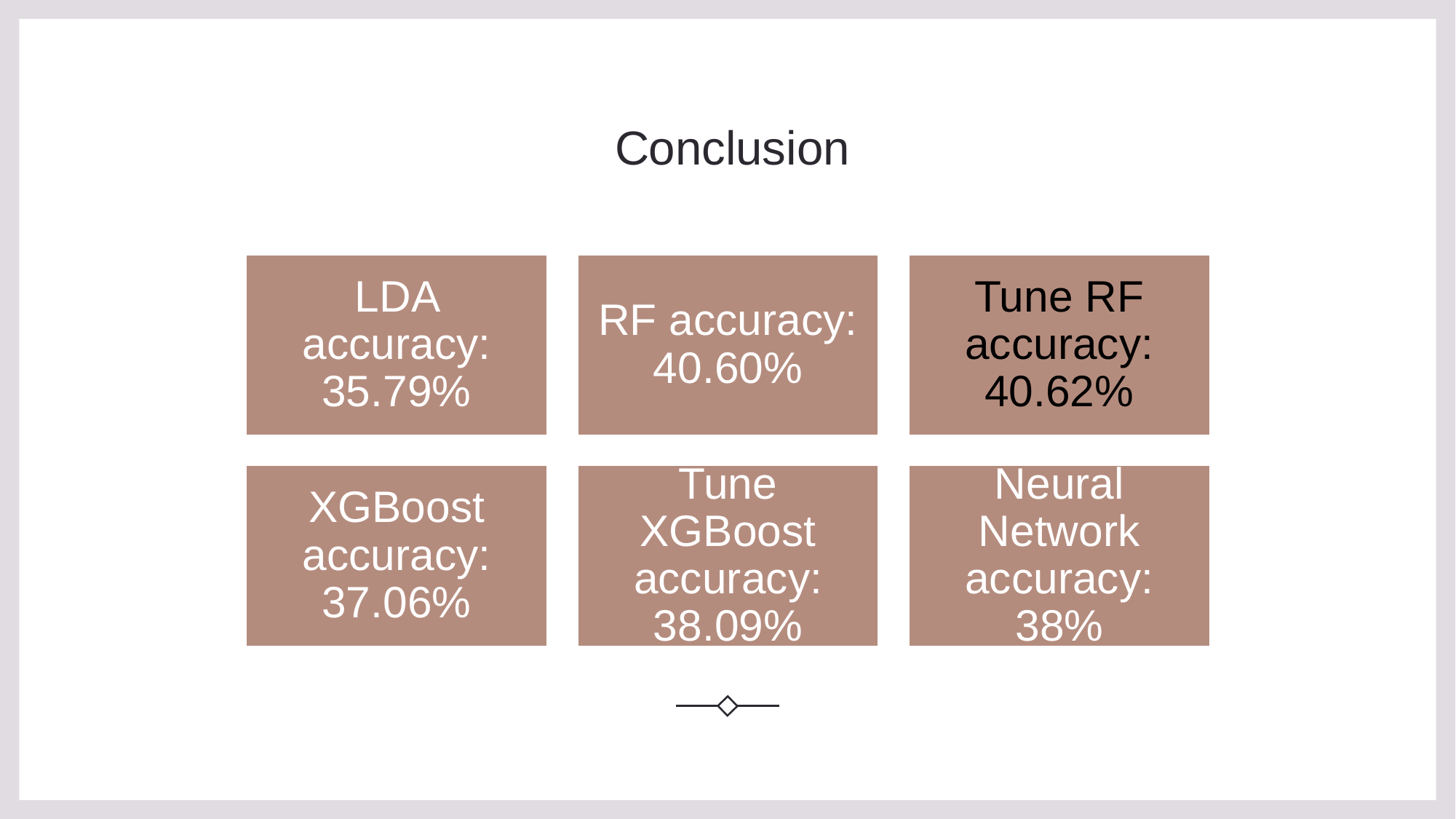

# Conclusion
LDA accuracy: 35.79%
RF accuracy: 40.60%
Tune RF accuracy: 40.62%
XGBoost accuracy: 37.06%
Tune XGBoost accuracy: 38.09%
Neural Network accuracy: 38%